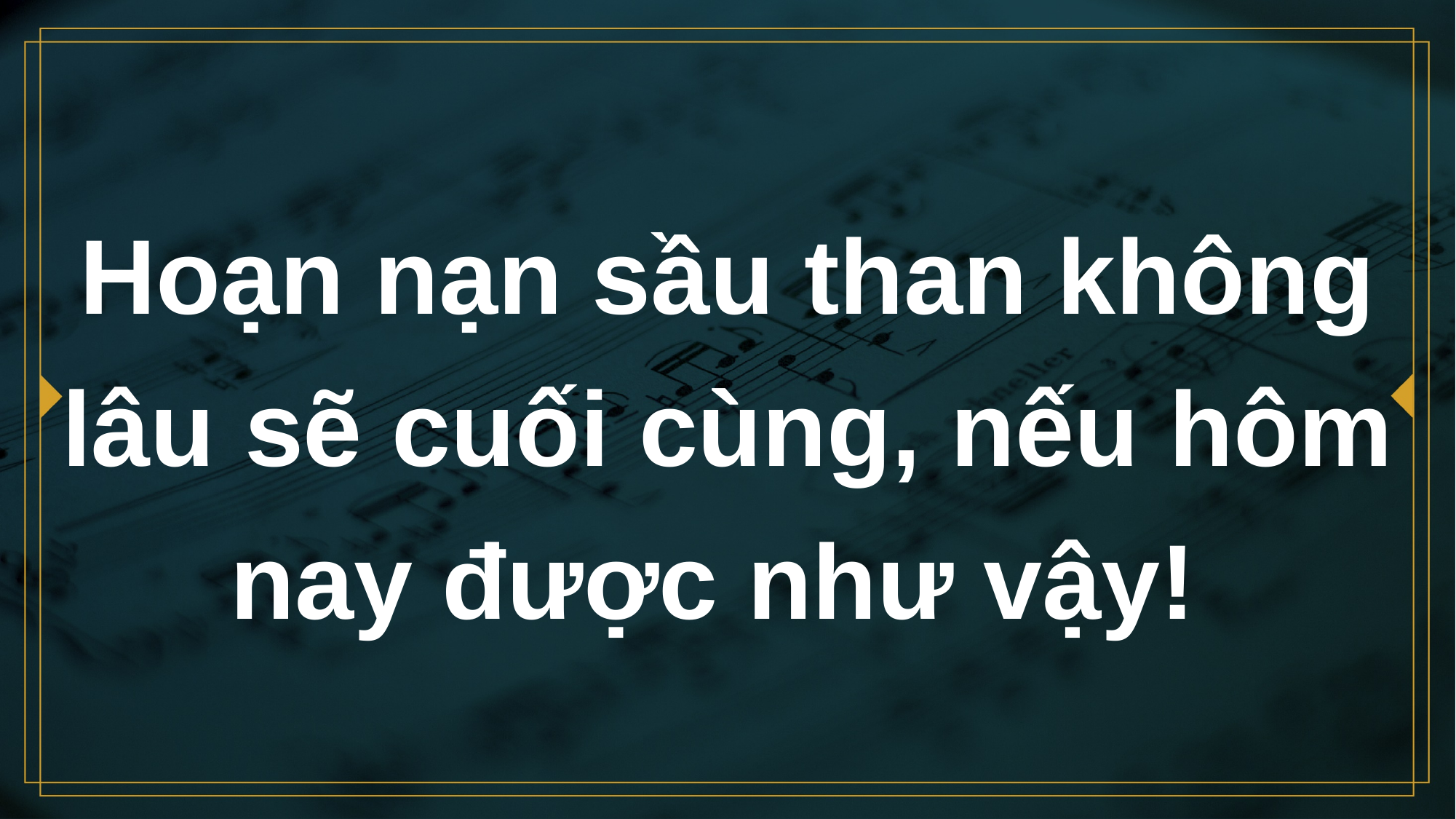

# Hoạn nạn sầu than không lâu sẽ cuối cùng, nếu hôm nay được như vậy!